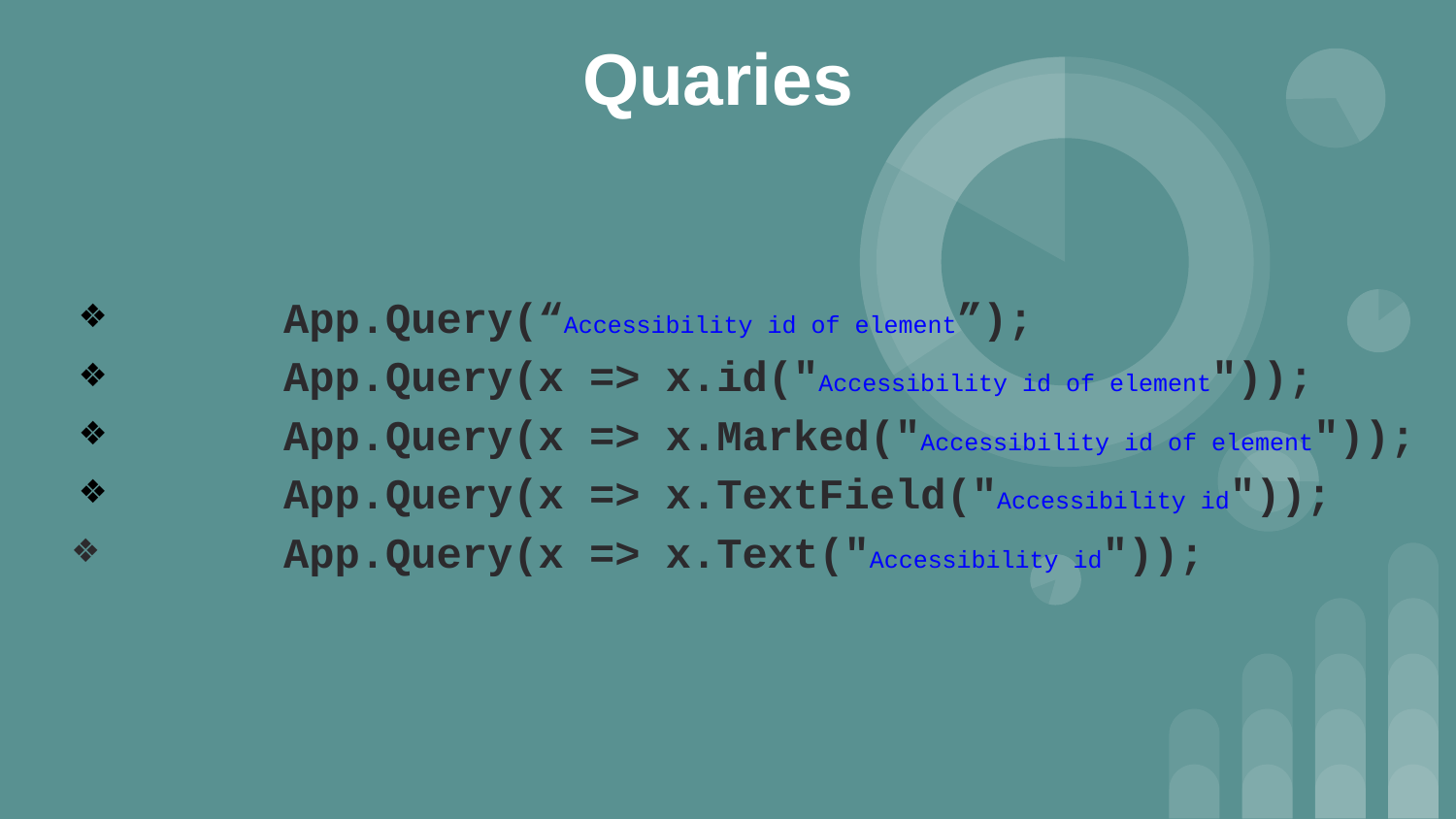

# Quaries

      App.Query(“Accessibility id of element”);
      App.Query(x => x.id("Accessibility id of element"));
      App.Query(x => x.Marked("Accessibility id of element"));
      App.Query(x => x.TextField("Accessibility id"));
      App.Query(x => x.Text("Accessibility id"));